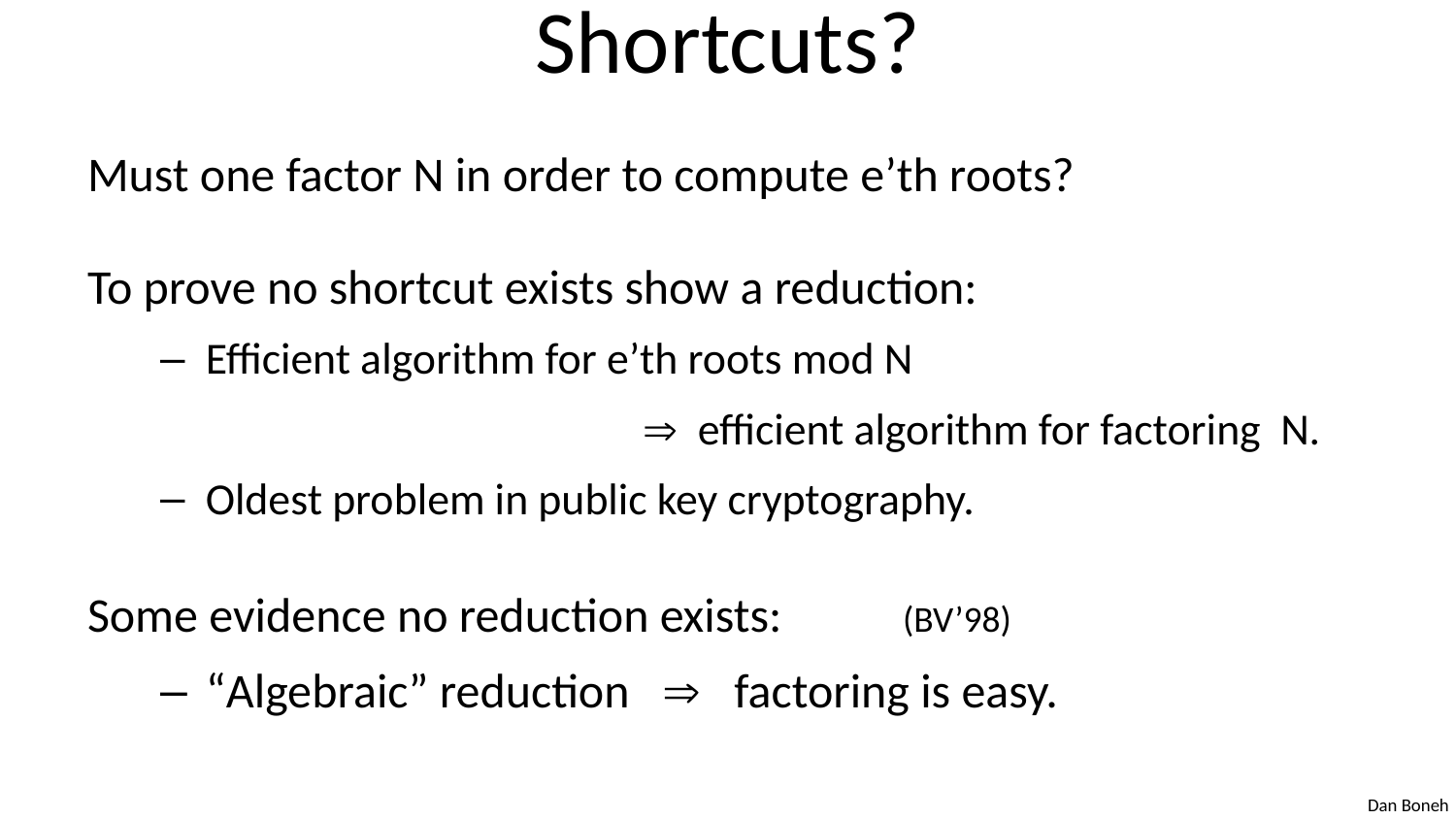

# Shortcuts?
Must one factor N in order to compute e’th roots?
To prove no shortcut exists show a reduction:
Efficient algorithm for e’th roots mod N
				⇒  efficient algorithm for factoring  N.
Oldest problem in public key cryptography.
Some evidence no reduction exists:	        (BV’98)
“Algebraic” reduction   ⇒   factoring is easy.